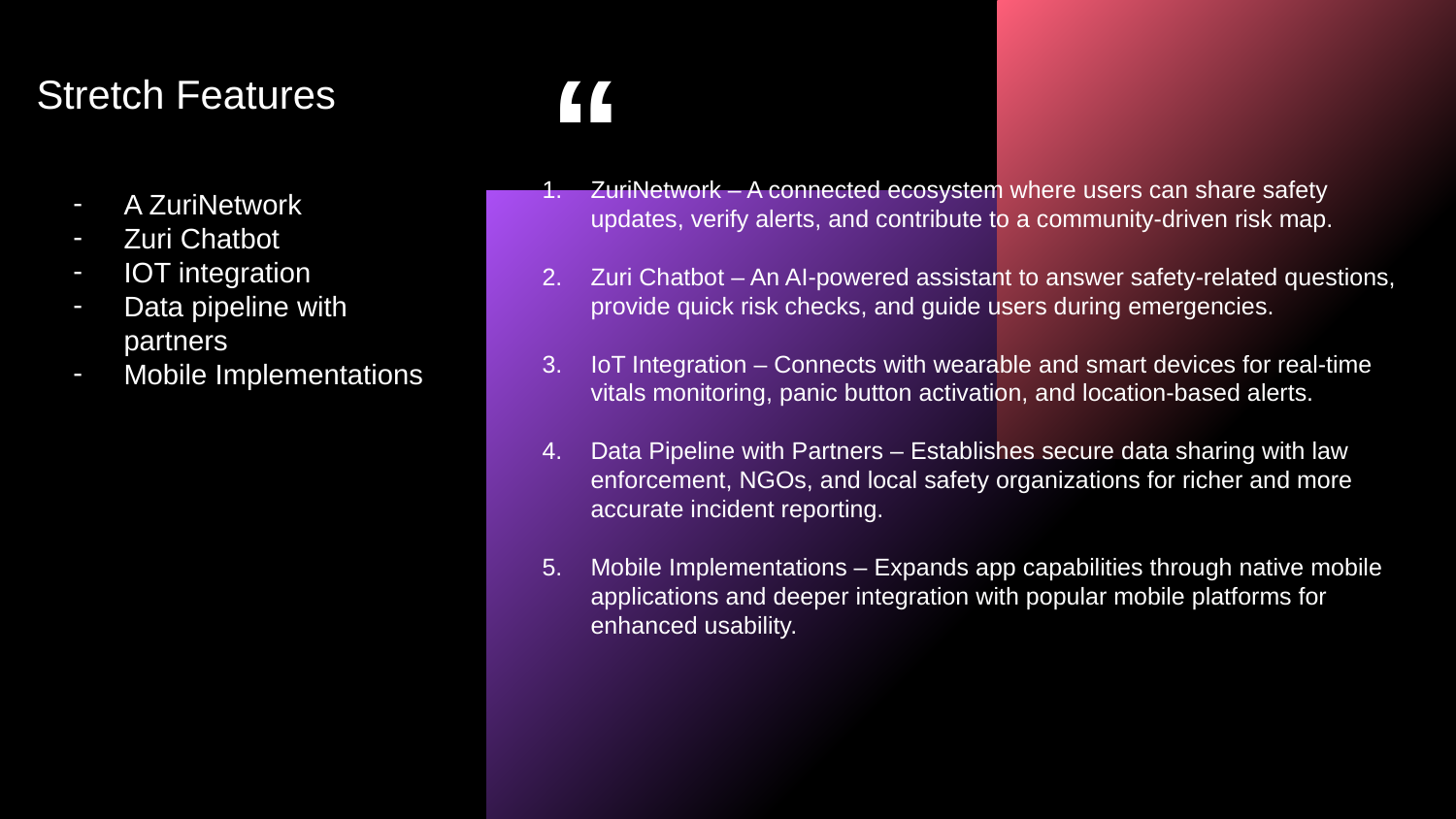

Stretch Features

ZuriNetwork – A connected ecosystem where users can share safety updates, verify alerts, and contribute to a community-driven risk map.

Zuri Chatbot – An AI-powered assistant to answer safety-related questions, provide quick risk checks, and guide users during emergencies.

IoT Integration – Connects with wearable and smart devices for real-time vitals monitoring, panic button activation, and location-based alerts.

Data Pipeline with Partners – Establishes secure data sharing with law enforcement, NGOs, and local safety organizations for richer and more accurate incident reporting.

Mobile Implementations – Expands app capabilities through native mobile applications and deeper integration with popular mobile platforms for enhanced usability.
A ZuriNetwork
Zuri Chatbot
IOT integration
Data pipeline with partners
Mobile Implementations